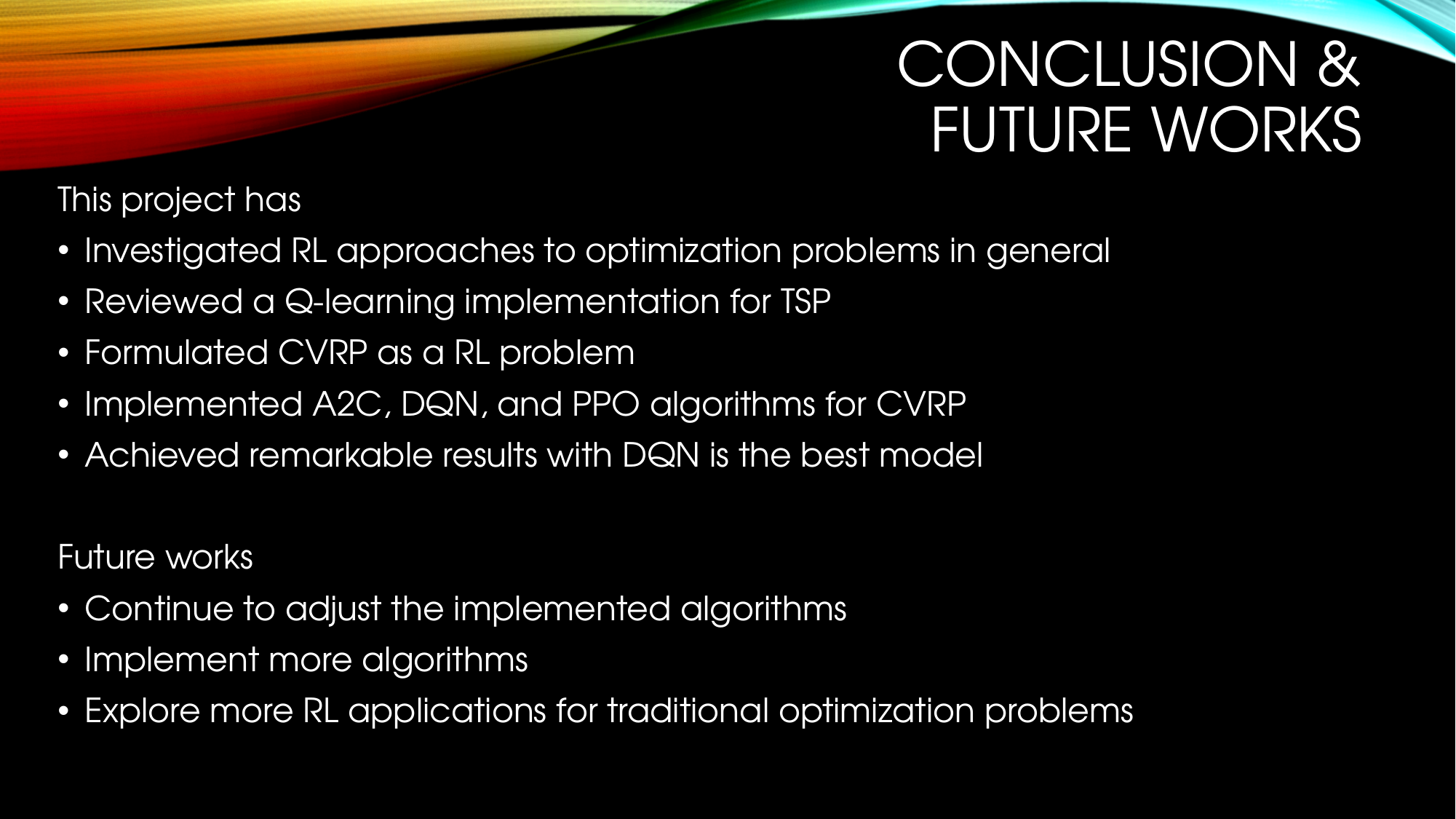

# Conclusion & future works
This project has
Investigated RL approaches to optimization problems in general
Reviewed a Q-learning implementation for TSP
Formulated CVRP as a RL problem
Implemented A2C, DQN, and PPO algorithms for CVRP
Achieved remarkable results with DQN is the best model

Future works
Continue to adjust the implemented algorithms
Implement more algorithms
Explore more RL applications for traditional optimization problems